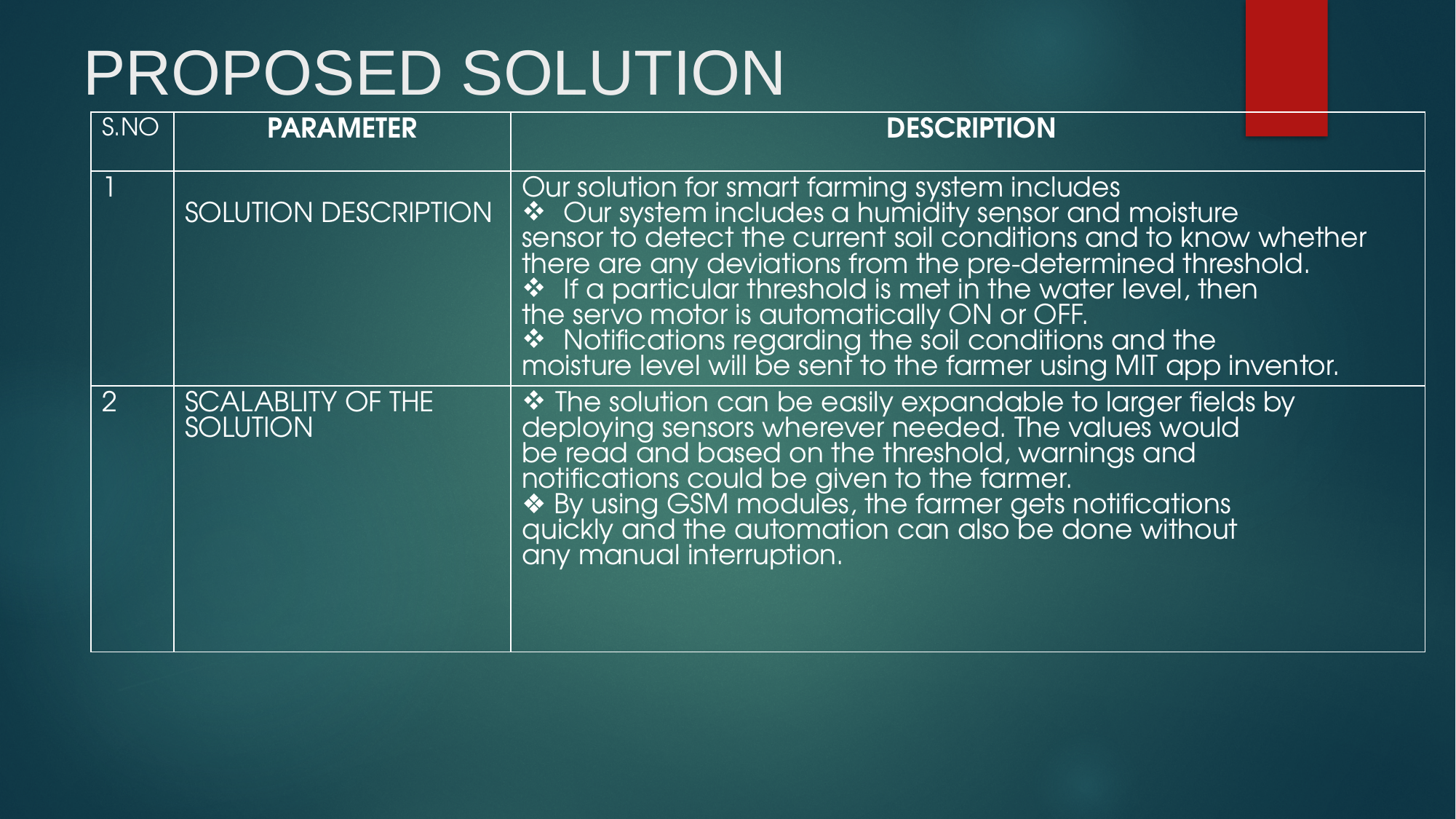

# PROPOSED SOLUTION
| S.NO | PARAMETER | DESCRIPTION |
| --- | --- | --- |
| 1 | SOLUTION DESCRIPTION | Our solution for smart farming system includes Our system includes a humidity sensor and moisture sensor to detect the current soil conditions and to know whether there are any deviations from the pre-determined threshold. If a particular threshold is met in the water level, then the servo motor is automatically ON or OFF. Notifications regarding the soil conditions and the moisture level will be sent to the farmer using MIT app inventor. |
| 2 | SCALABLITY OF THE SOLUTION | The solution can be easily expandable to larger fields by deploying sensors wherever needed. The values would be read and based on the threshold, warnings and notifications could be given to the farmer. ❖ By using GSM modules, the farmer gets notifications quickly and the automation can also be done without any manual interruption. |